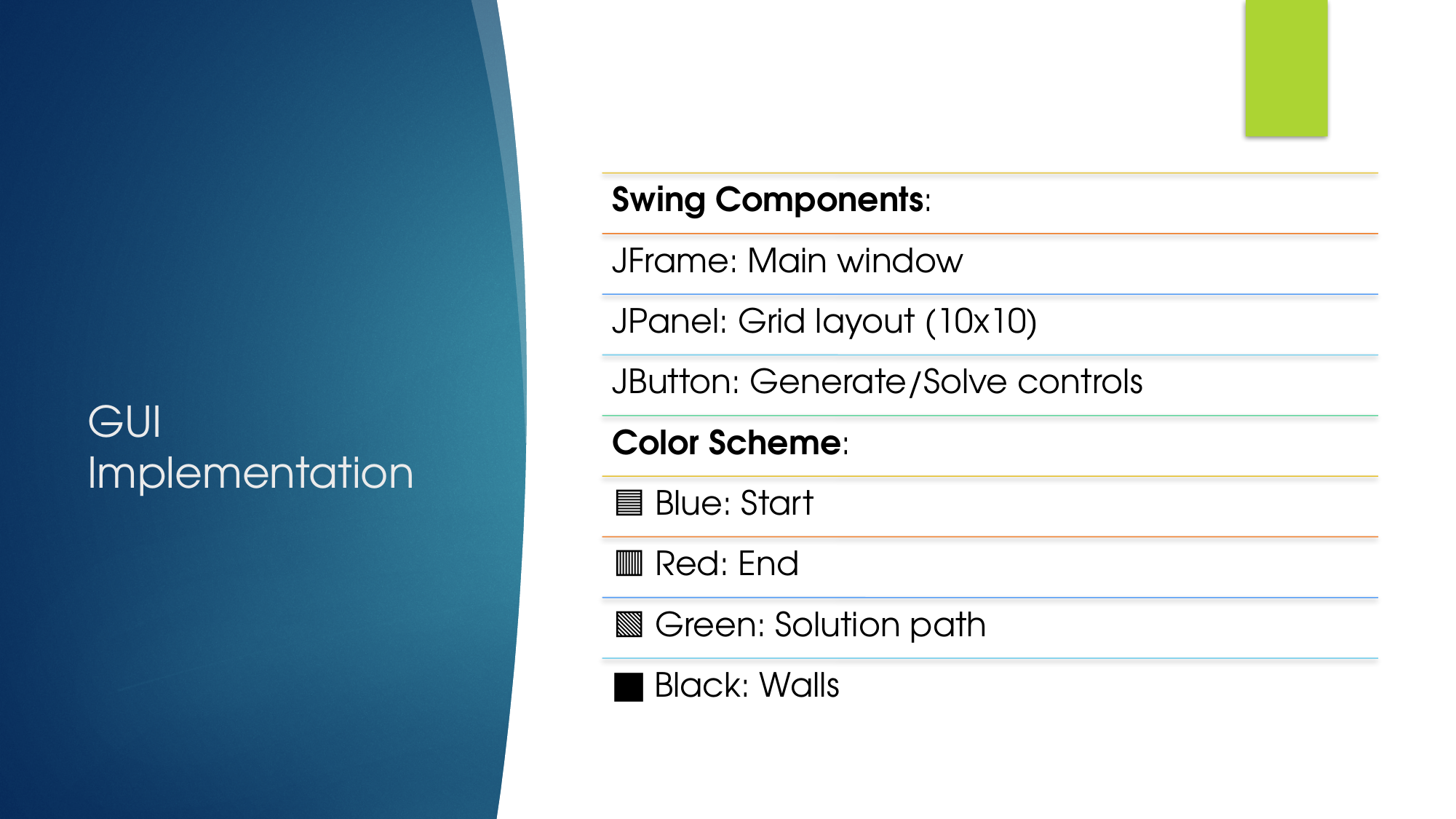

# GUI Implementation
Swing Components:
JFrame: Main window
JPanel: Grid layout (10x10)
JButton: Generate/Solve controls
Color Scheme:
🟦 Blue: Start
🟥 Red: End
🟩 Green: Solution path
⬛ Black: Walls